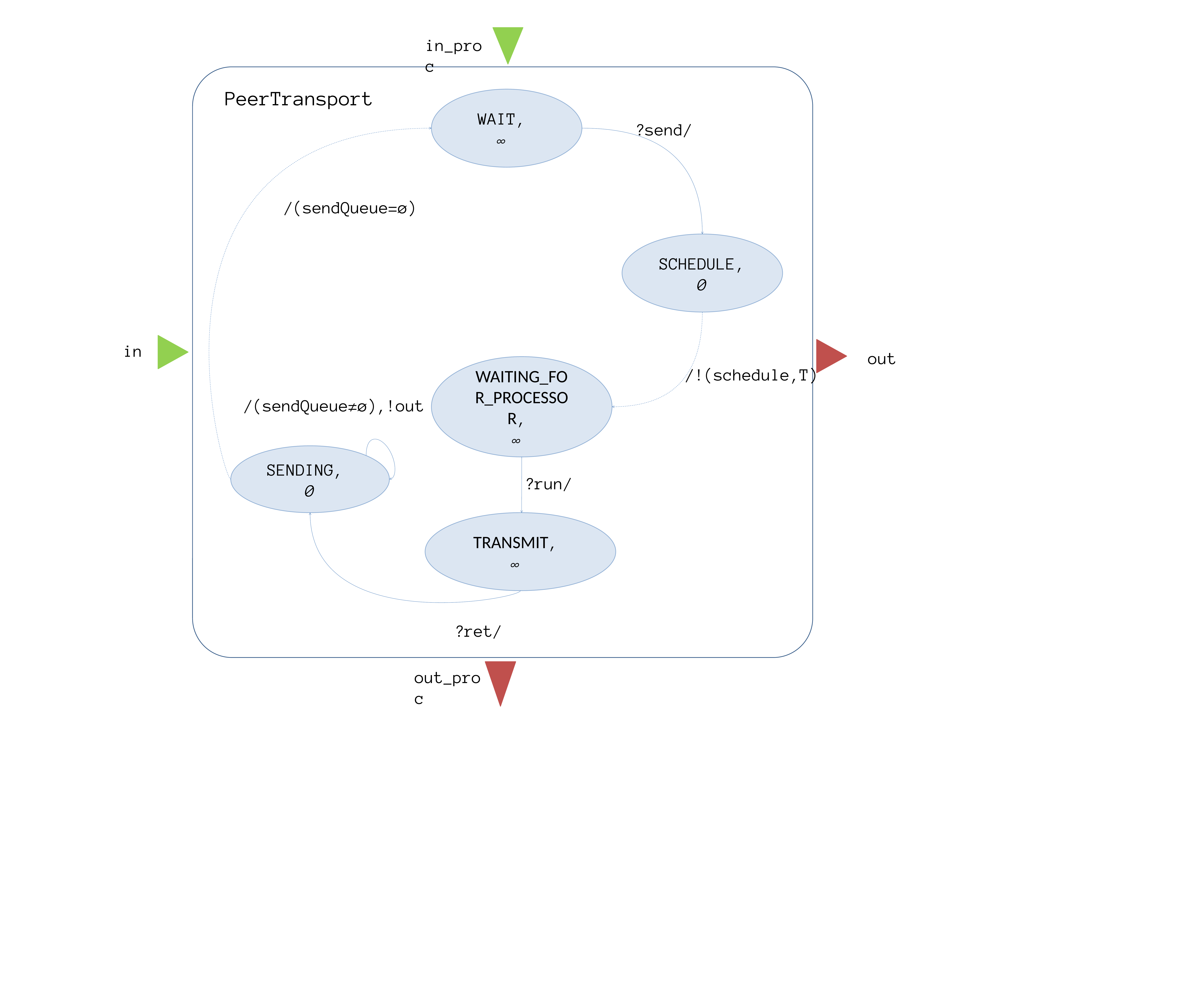

in_proc

PeerTransport
WAIT,
∞
?send/
/(sendQueue=ø)
SCHEDULE,
0
in

out

WAITING_FOR_PROCESSOR,
∞
/!(schedule,T)
/(sendQueue≠ø),!out
SENDING,
0
?run/
TRANSMIT,
∞
?ret/
out_proc